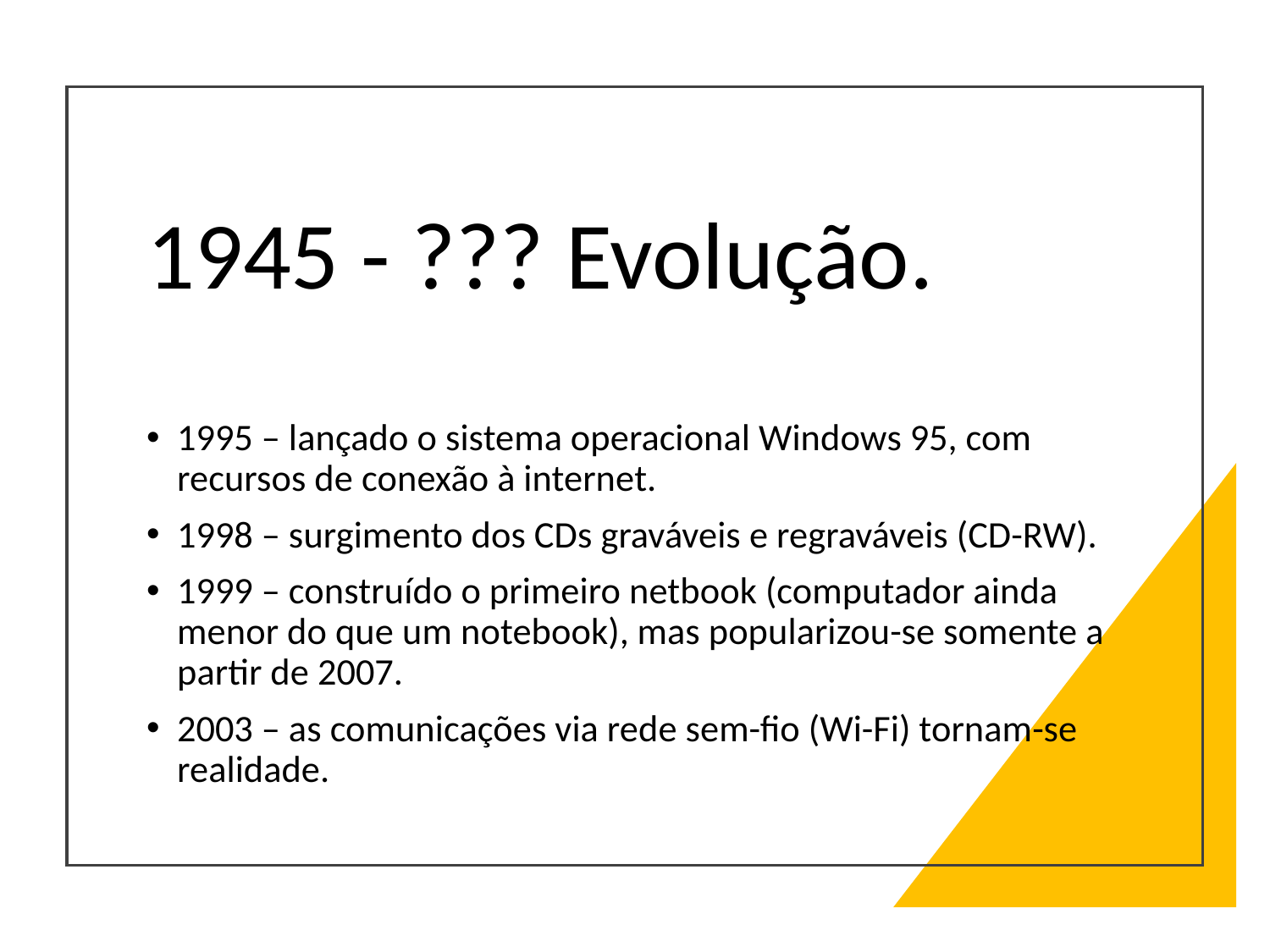

# 1945 - ??? Evolução.
1995 – lançado o sistema operacional Windows 95, com recursos de conexão à internet.
1998 – surgimento dos CDs graváveis e regraváveis (CD-RW).
1999 – construído o primeiro netbook (computador ainda menor do que um notebook), mas popularizou-se somente a partir de 2007.
2003 – as comunicações via rede sem-fio (Wi-Fi) tornam-se realidade.